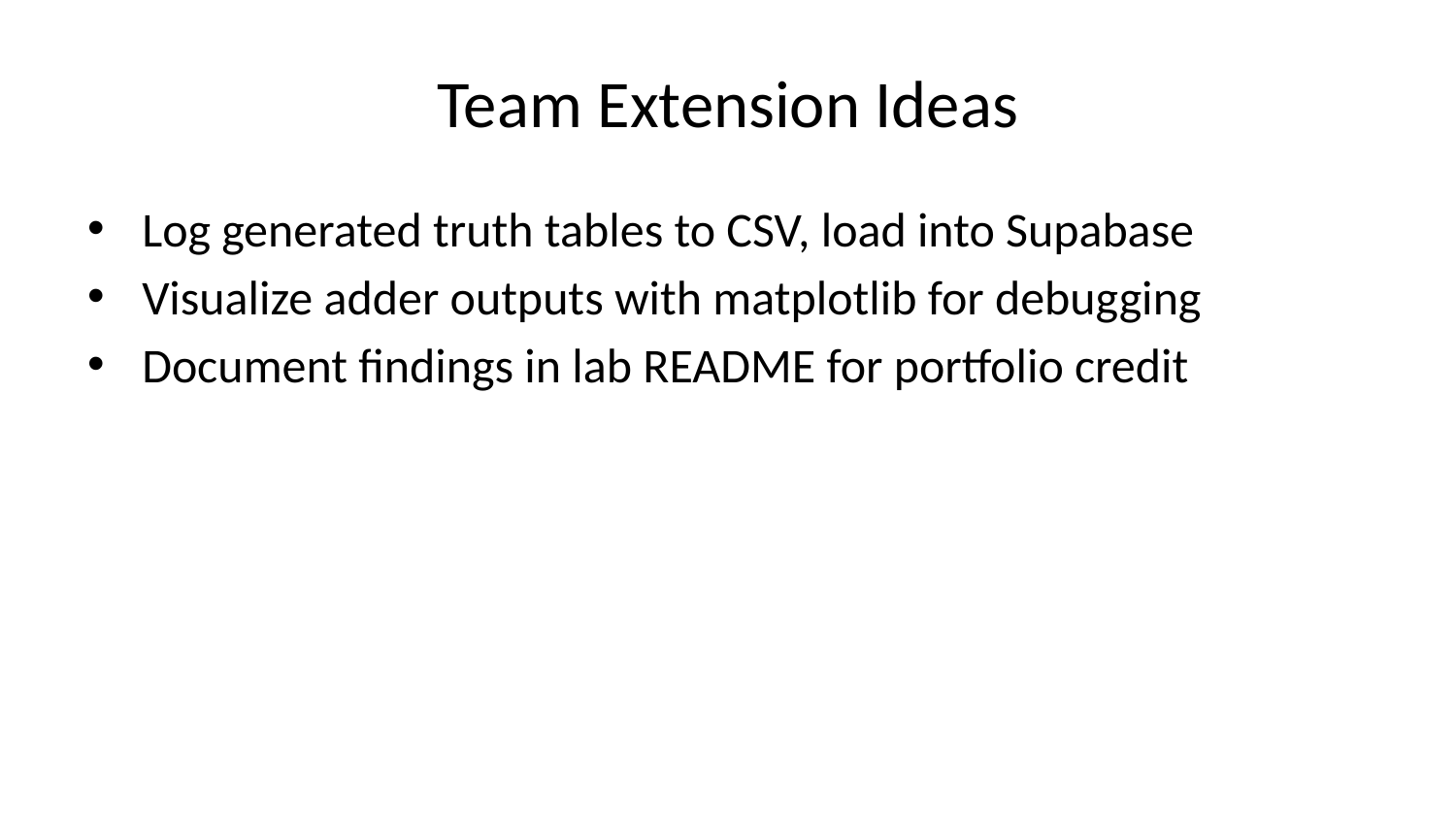

# Team Extension Ideas
Log generated truth tables to CSV, load into Supabase
Visualize adder outputs with matplotlib for debugging
Document findings in lab README for portfolio credit